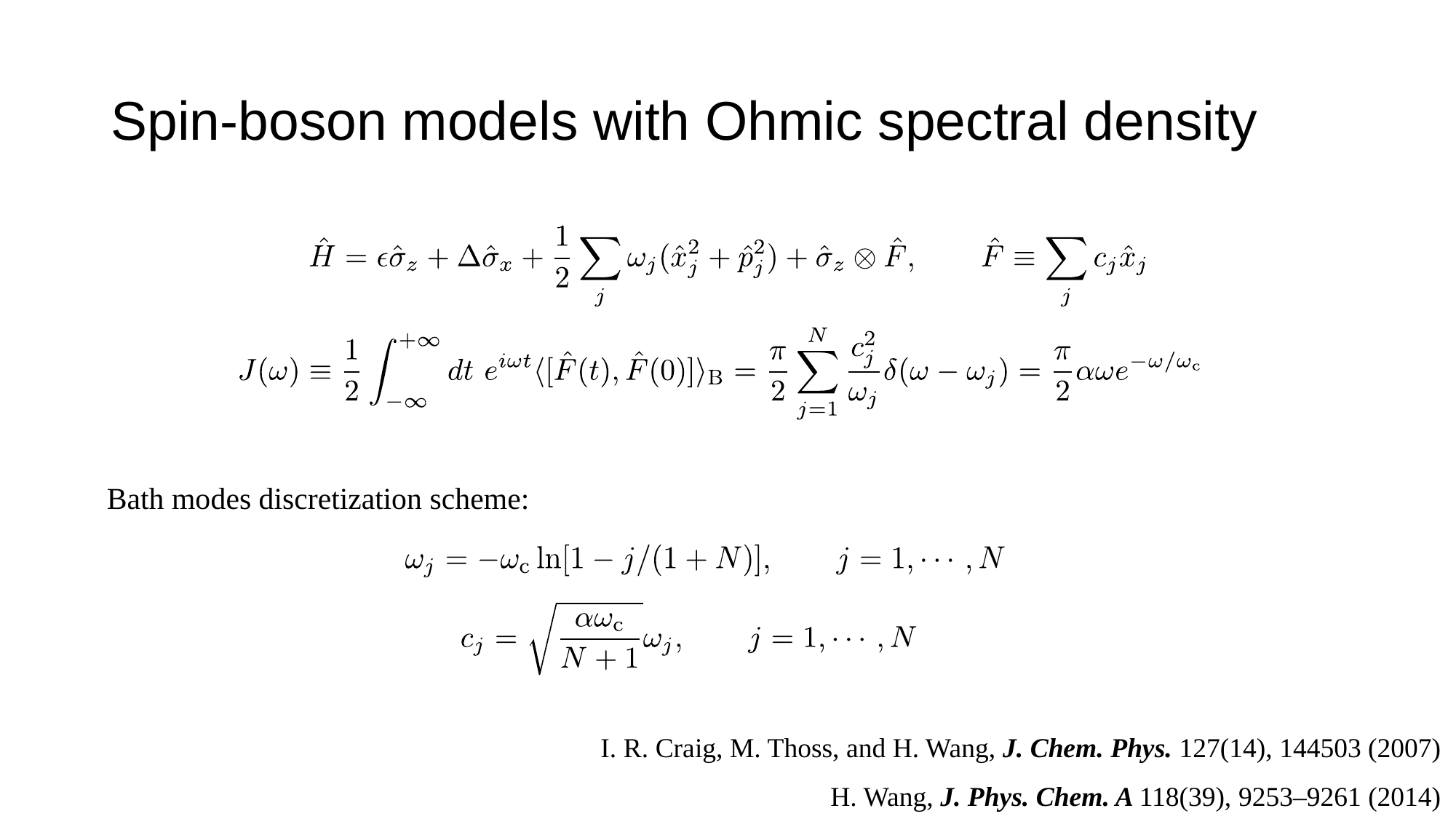

# Spin-boson models with Ohmic spectral density

Bath modes discretization scheme:

I. R. Craig, M. Thoss, and H. Wang, J. Chem. Phys. 127(14), 144503 (2007)
H. Wang, J. Phys. Chem. A 118(39), 9253–9261 (2014)